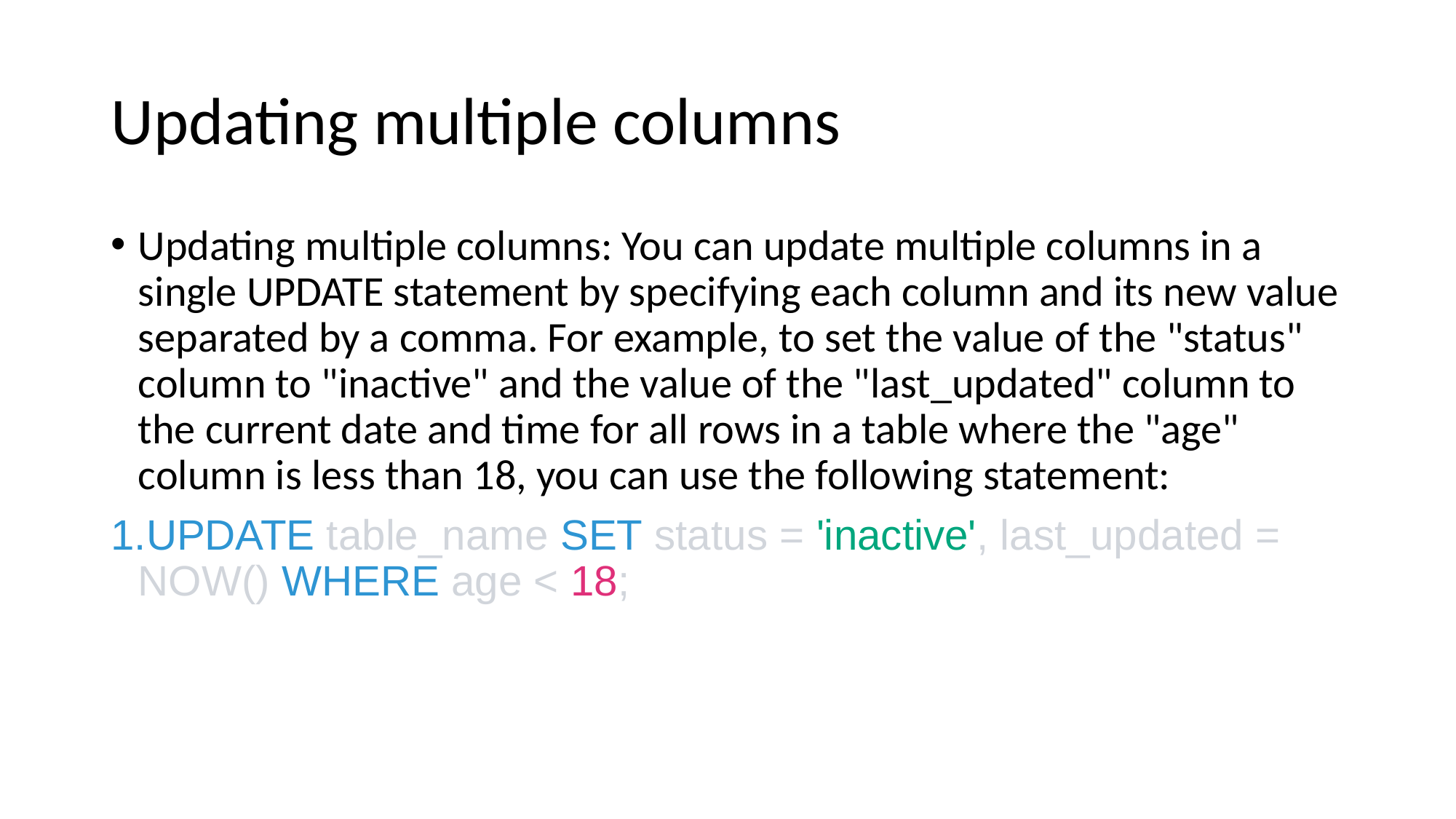

# Updating multiple columns
Updating multiple columns: You can update multiple columns in a single UPDATE statement by specifying each column and its new value separated by a comma. For example, to set the value of the "status" column to "inactive" and the value of the "last_updated" column to the current date and time for all rows in a table where the "age" column is less than 18, you can use the following statement:
UPDATE table_name SET status = 'inactive', last_updated = NOW() WHERE age < 18;